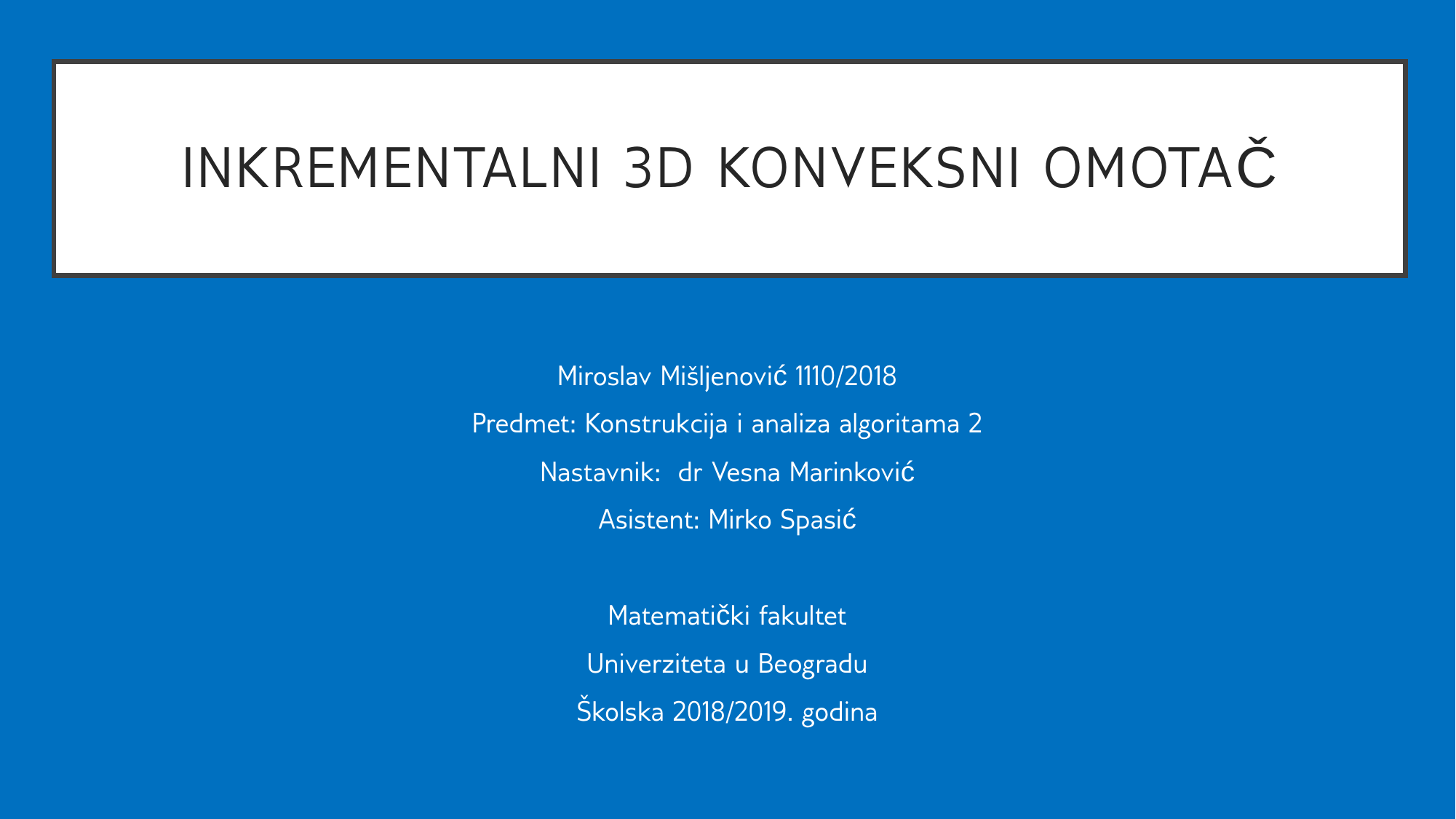

# Inkrementalni 3D KONVEKSNI OMOTAČ
Miroslav Mišljenović 1110/2018
Predmet: Konstrukcija i analiza algoritama 2
Nastavnik:  dr Vesna Marinković
Asistent: Mirko Spasić

Matematički fakultet
Univerziteta u Beogradu
Školska 2018/2019. godina